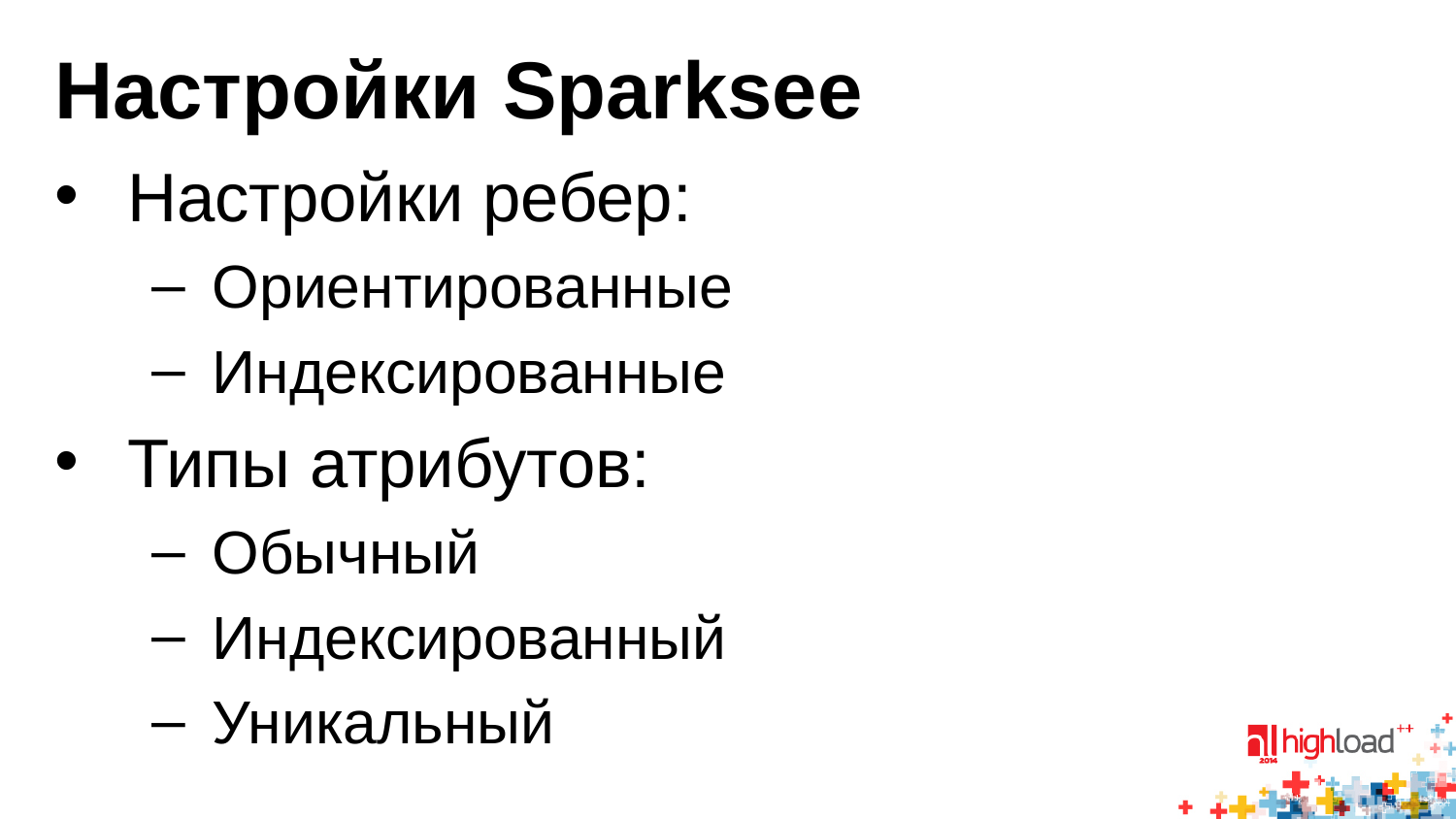

# Настройки Sparksee
Настройки ребер:
Ориентированные
Индексированные
Типы атрибутов:
Обычный
Индексированный
Уникальный